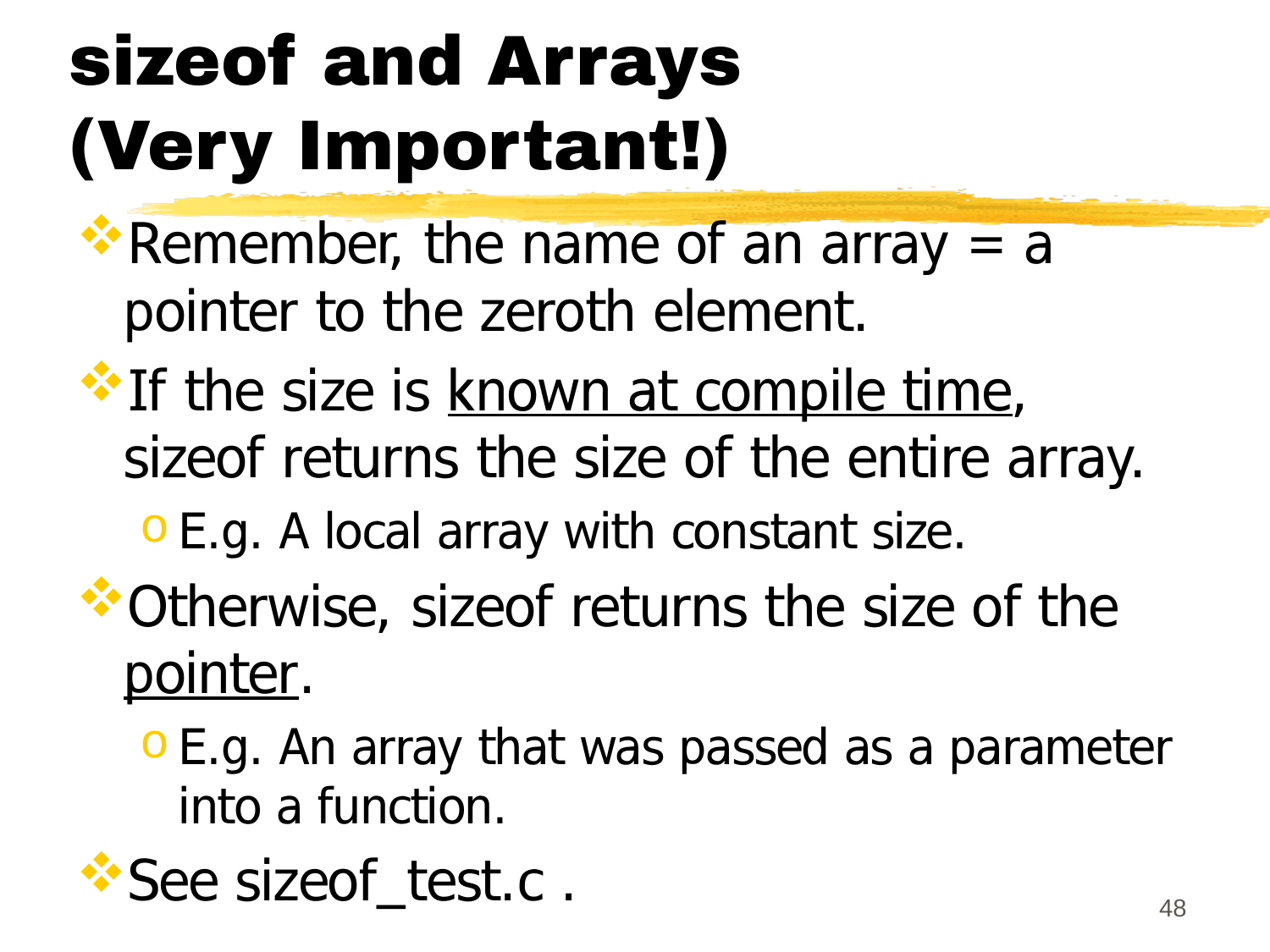

# sizeof and Arrays (Very Important!)
Remember, the name of an array = a pointer to the zeroth element.
If the size is known at compile time, sizeof returns the size of the entire array.
E.g. A local array with constant size.
Otherwise, sizeof returns the size of the pointer.
E.g. An array that was passed as a parameter into a function.
See sizeof_test.c .

48